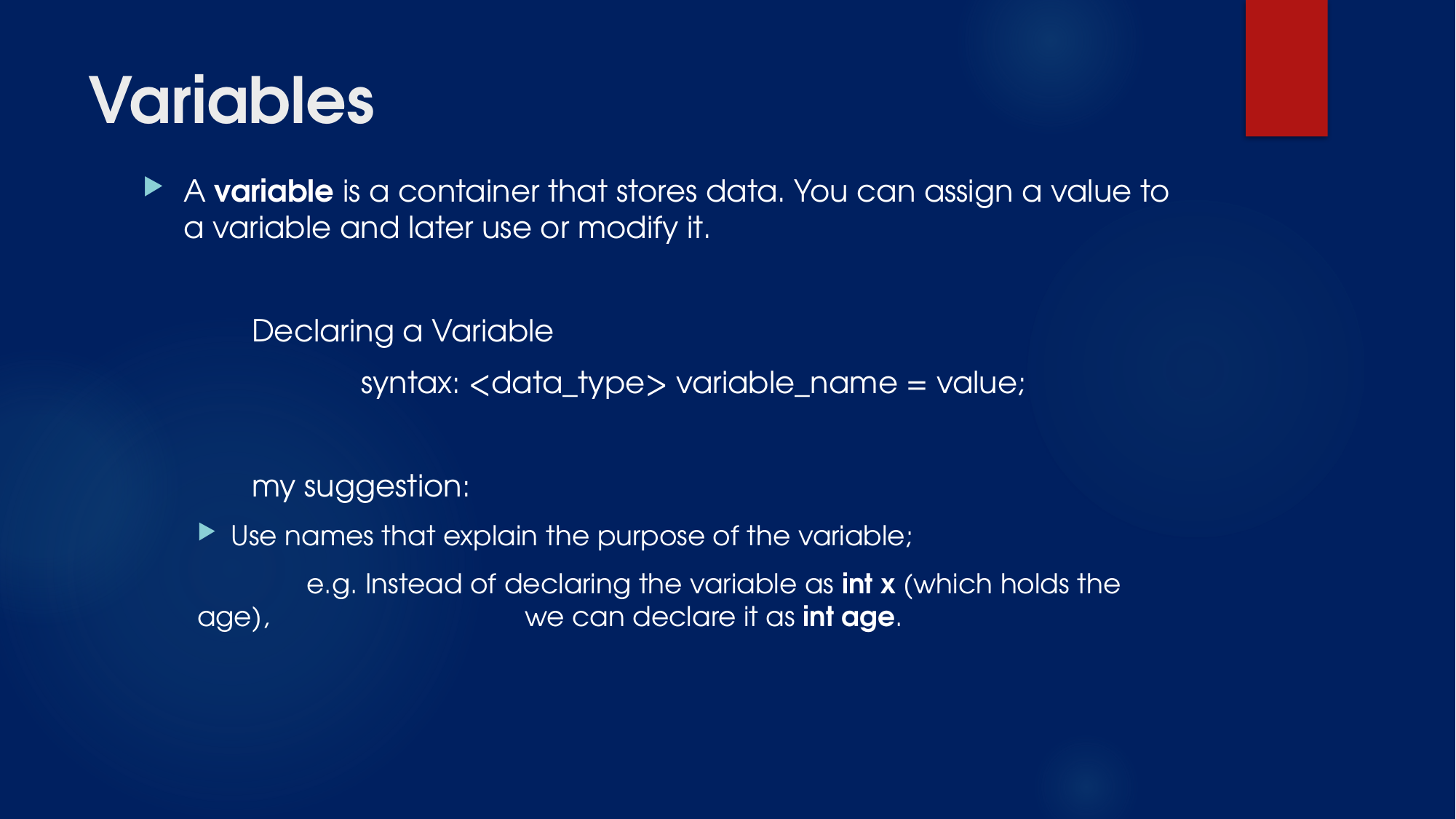

# Variables
A variable is a container that stores data. You can assign a value to a variable and later use or modify it.

	Declaring a Variable
		syntax: <data_type> variable_name = value;

	my suggestion:
Use names that explain the purpose of the variable;
	e.g. Instead of declaring the variable as int x (which holds the age), 			we can declare it as int age.